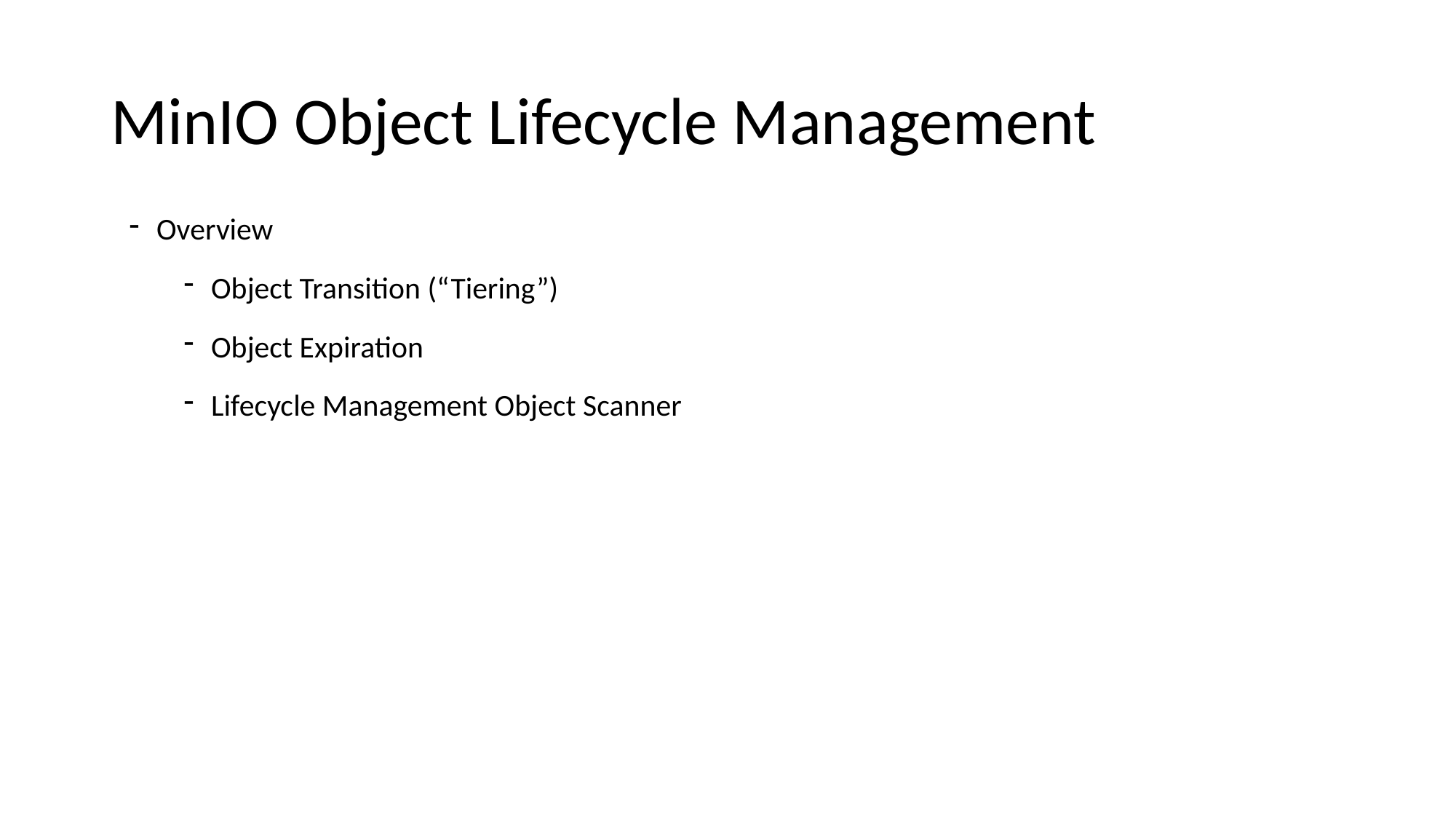

# MinIO Object Lifecycle Management
Overview
Object Transition (“Tiering”)
Object Expiration
Lifecycle Management Object Scanner